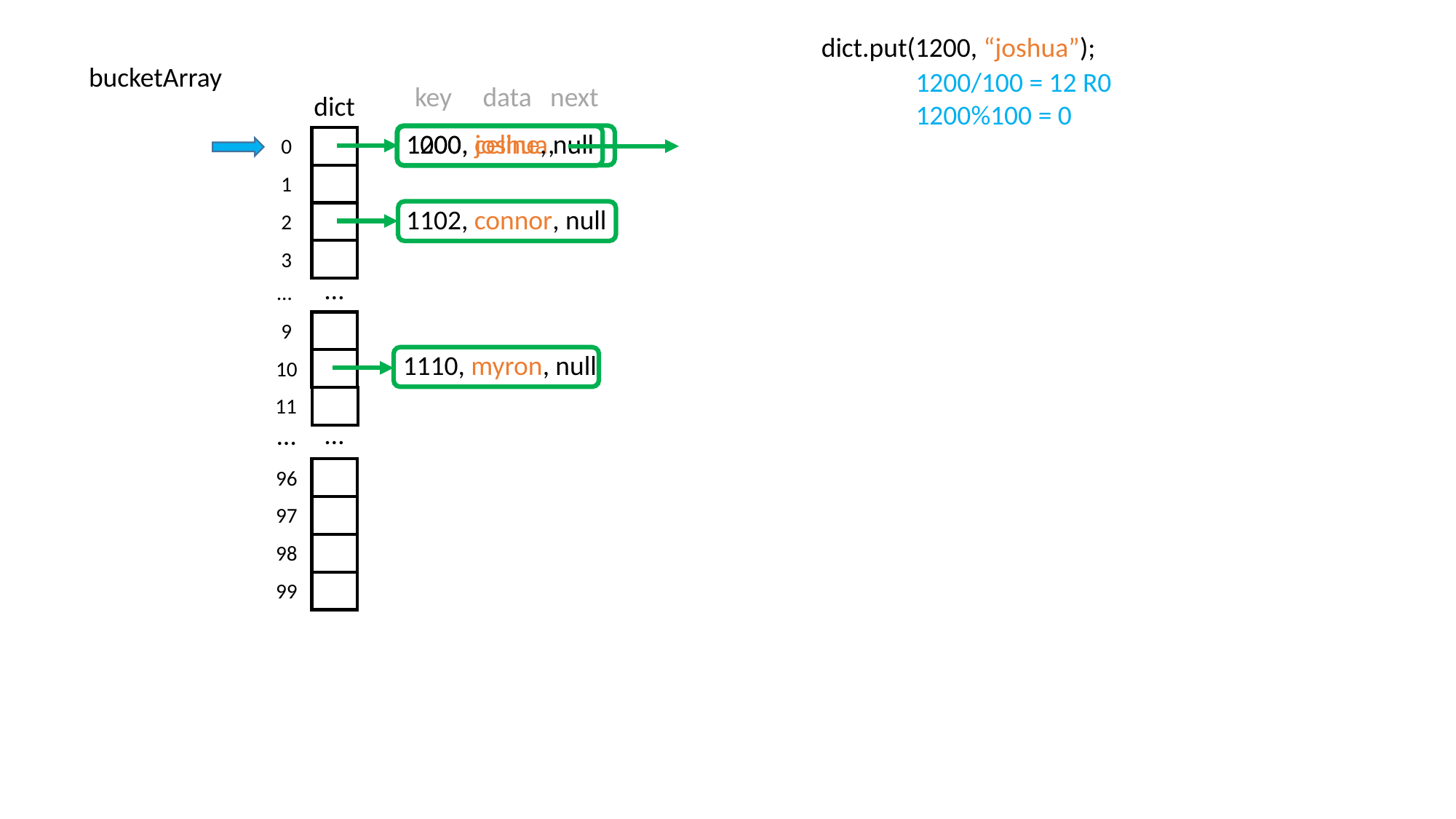

dict.put(1200, “joshua”);
bucketArray
1200/100 = 12 R0
1200%100 = 0
key     data   next
dict
1000, celine, null

1200, joshua,

0

1

2

3

…
…
9

10

11

…
…
96

97

98

99

1102, connor, null

1110, myron, null